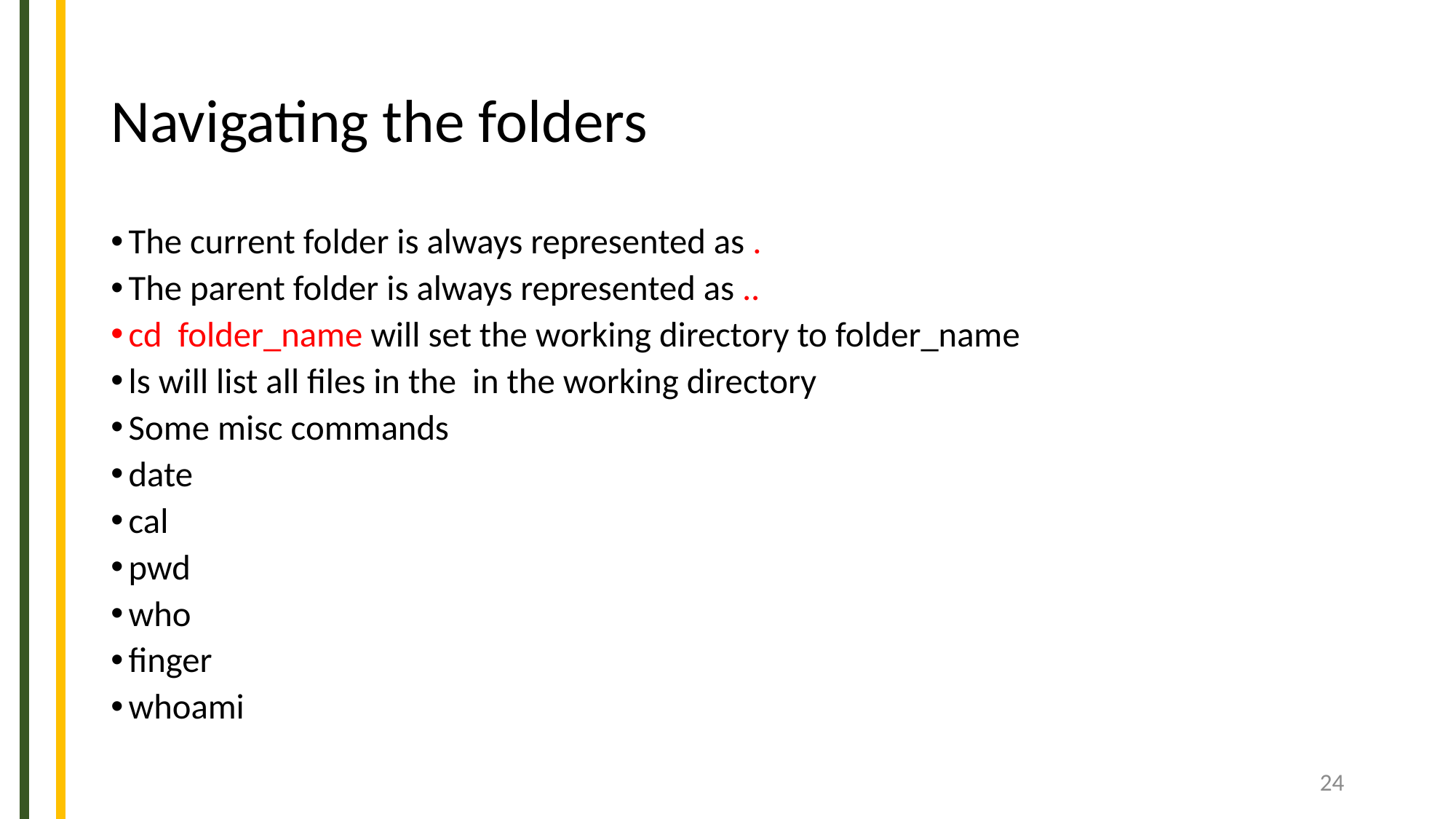

# Navigating the folders
The current folder is always represented as .
The parent folder is always represented as ..
cd  folder_name will set the working directory to folder_name
ls will list all files in the  in the working directory
Some misc commands
date
cal
pwd
who
finger
whoami

24